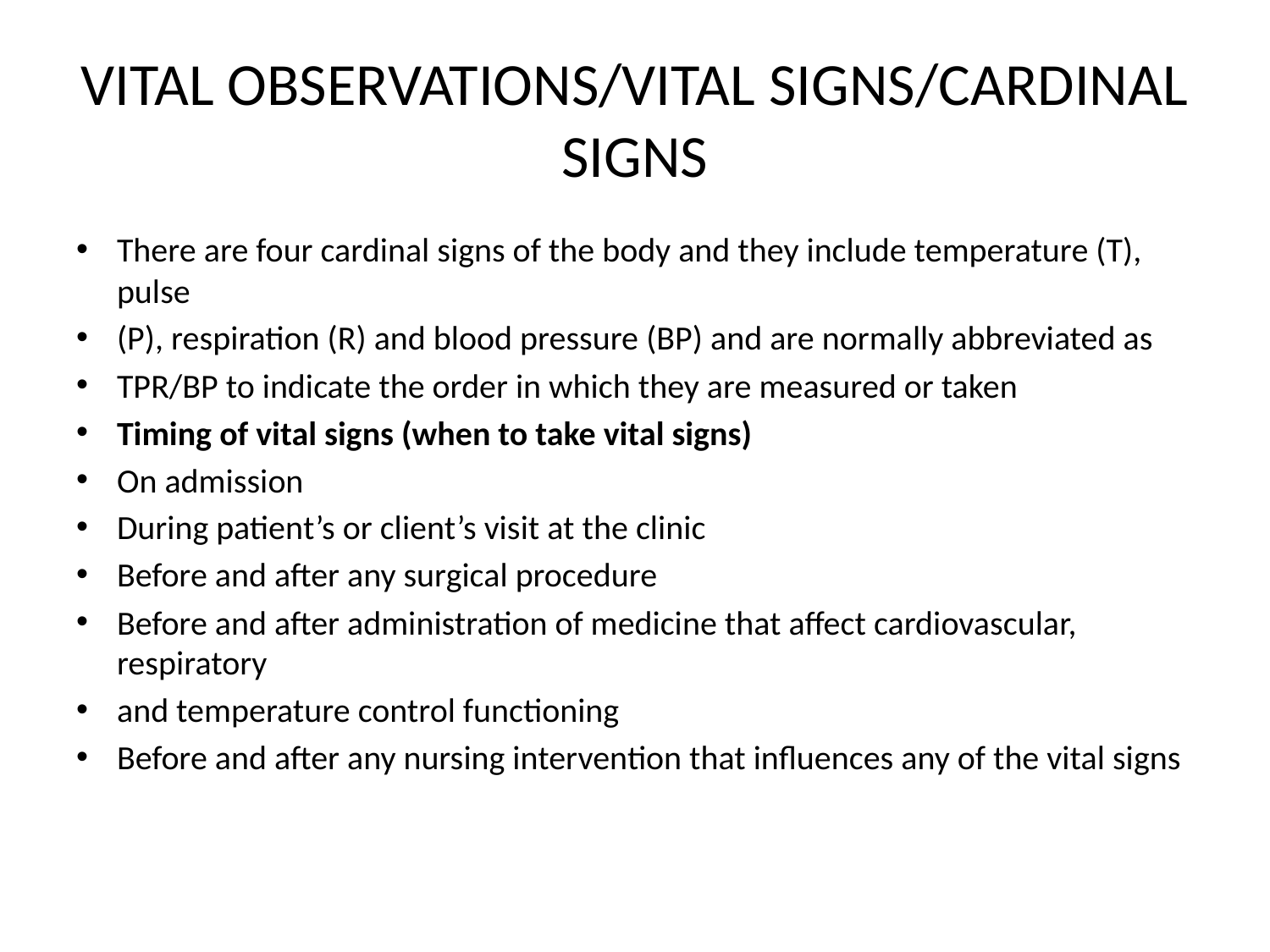

# VITAL OBSERVATIONS/VITAL SIGNS/CARDINAL SIGNS
There are four cardinal signs of the body and they include temperature (T), pulse
(P), respiration (R) and blood pressure (BP) and are normally abbreviated as
TPR/BP to indicate the order in which they are measured or taken
Timing of vital signs (when to take vital signs)
On admission
During patient’s or client’s visit at the clinic
Before and after any surgical procedure
Before and after administration of medicine that affect cardiovascular, respiratory
and temperature control functioning
Before and after any nursing intervention that influences any of the vital signs